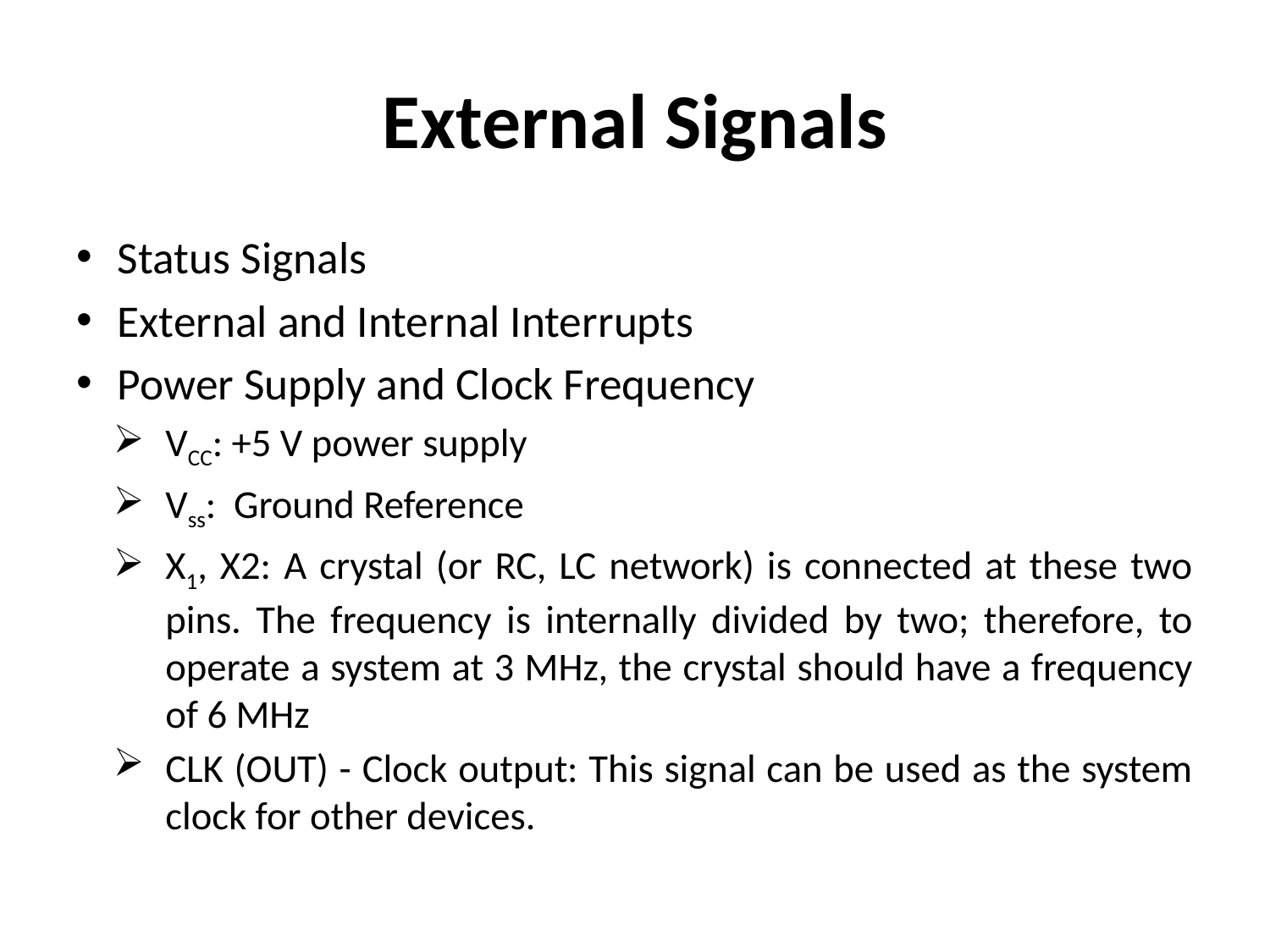

# External Signals
Status Signals
External and Internal Interrupts
Power Supply and Clock Frequency
VCC: +5 V power supply
Vss:  Ground Reference
X1, X2: A crystal (or RC, LC network) is connected at these two pins. The frequency is internally divided by two; therefore, to operate a system at 3 MHz, the crystal should have a frequency of 6 MHz
CLK (OUT) - Clock output: This signal can be used as the system clock for other devices.